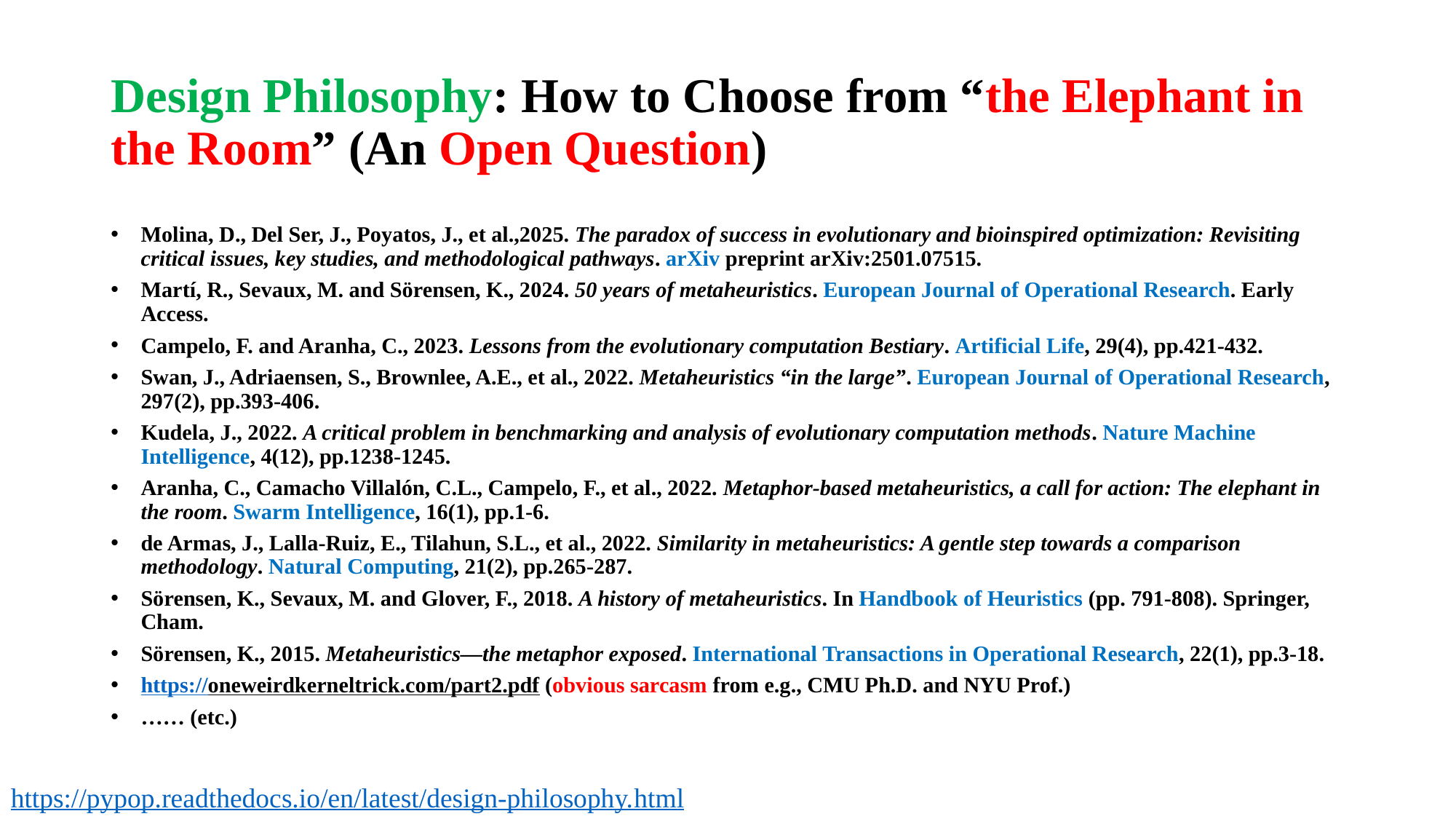

# Design Philosophy: How to Choose from “the Elephant in the Room” (An Open Question)
Molina, D., Del Ser, J., Poyatos, J., et al.,2025. The paradox of success in evolutionary and bioinspired optimization: Revisiting critical issues, key studies, and methodological pathways. arXiv preprint arXiv:2501.07515.
Martí, R., Sevaux, M. and Sörensen, K., 2024. 50 years of metaheuristics. European Journal of Operational Research. Early Access.
Campelo, F. and Aranha, C., 2023. Lessons from the evolutionary computation Bestiary. Artificial Life, 29(4), pp.421-432.
Swan, J., Adriaensen, S., Brownlee, A.E., et al., 2022. Metaheuristics “in the large”. European Journal of Operational Research, 297(2), pp.393-406.
Kudela, J., 2022. A critical problem in benchmarking and analysis of evolutionary computation methods. Nature Machine Intelligence, 4(12), pp.1238-1245.
Aranha, C., Camacho Villalón, C.L., Campelo, F., et al., 2022. Metaphor-based metaheuristics, a call for action: The elephant in the room. Swarm Intelligence, 16(1), pp.1-6.
de Armas, J., Lalla-Ruiz, E., Tilahun, S.L., et al., 2022. Similarity in metaheuristics: A gentle step towards a comparison methodology. Natural Computing, 21(2), pp.265-287.
Sörensen, K., Sevaux, M. and Glover, F., 2018. A history of metaheuristics. In Handbook of Heuristics (pp. 791-808). Springer, Cham.
Sörensen, K., 2015. Metaheuristics—the metaphor exposed. International Transactions in Operational Research, 22(1), pp.3-18.
https://oneweirdkerneltrick.com/part2.pdf (obvious sarcasm from e.g., CMU Ph.D. and NYU Prof.)
…… (etc.)
https://pypop.readthedocs.io/en/latest/design-philosophy.html